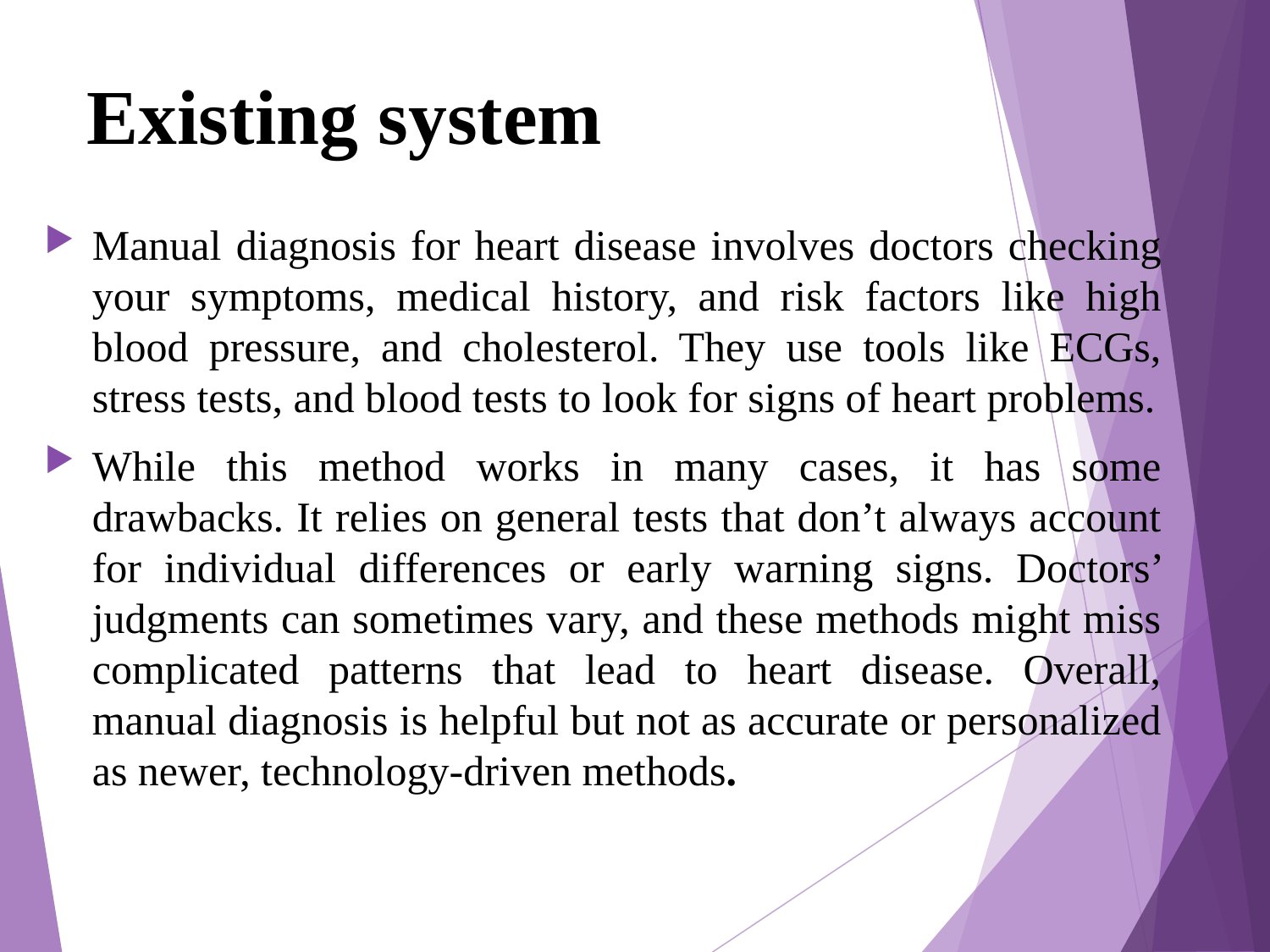

# Existing system
Manual diagnosis for heart disease involves doctors checking your symptoms, medical history, and risk factors like high blood pressure, and cholesterol. They use tools like ECGs, stress tests, and blood tests to look for signs of heart problems.
While this method works in many cases, it has some drawbacks. It relies on general tests that don’t always account for individual differences or early warning signs. Doctors’ judgments can sometimes vary, and these methods might miss complicated patterns that lead to heart disease. Overall, manual diagnosis is helpful but not as accurate or personalized as newer, technology-driven methods.